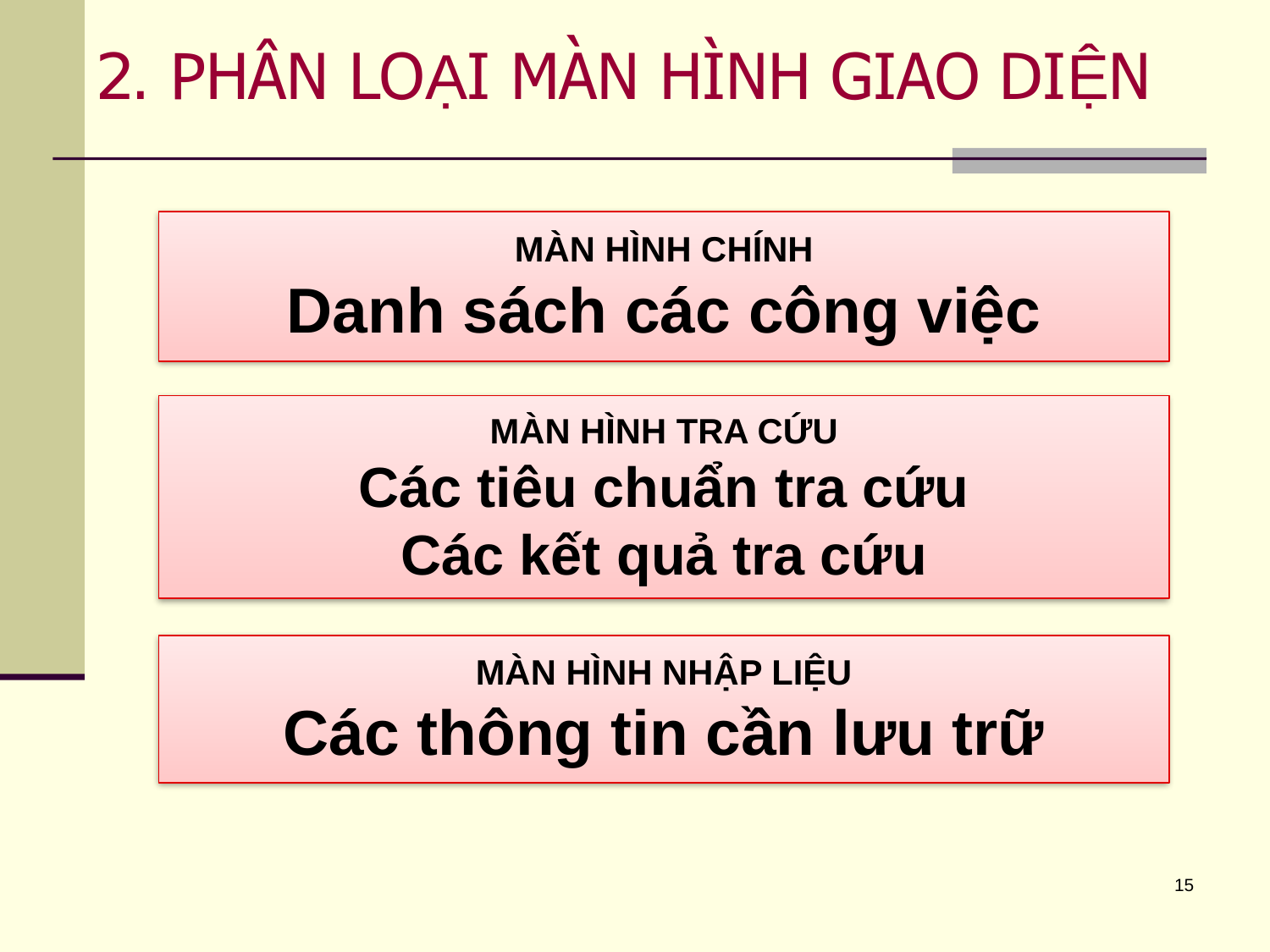

# 2. PHÂN LOẠI MÀN HÌNH GIAO DIỆN
MÀN HÌNH CHÍNH
Danh sách các công việc
MÀN HÌNH TRA CỨU
Các tiêu chuẩn tra cứu
Các kết quả tra cứu
MÀN HÌNH NHẬP LIỆU
Các thông tin cần lưu trữ
15